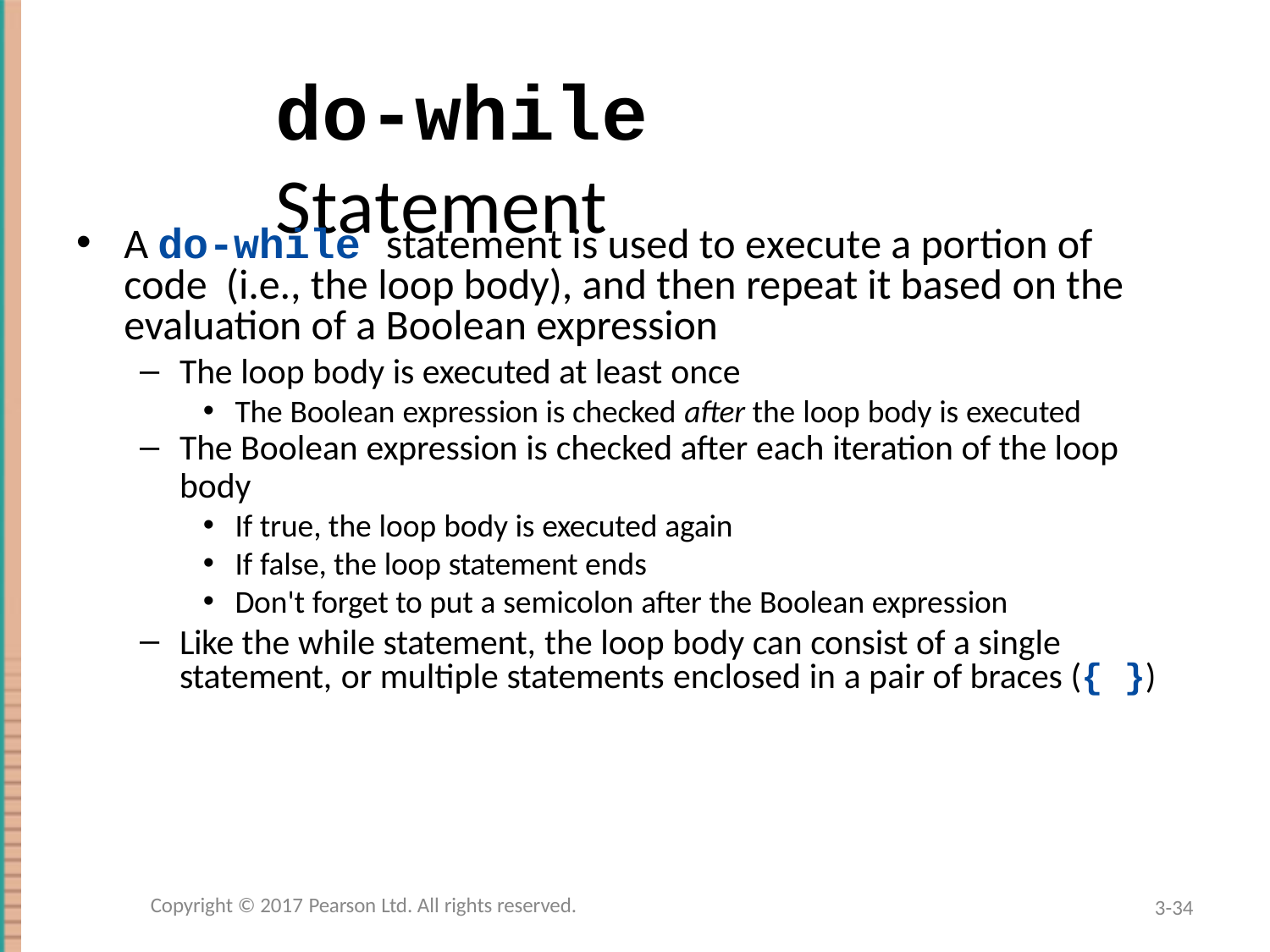

# do-while Statement
A do-while statement is used to execute a portion of code  (i.e., the loop body), and then repeat it based on the  evaluation of a Boolean expression
The loop body is executed at least once
The Boolean expression is checked after the loop body is executed
The Boolean expression is checked after each iteration of the loop
body
If true, the loop body is executed again
If false, the loop statement ends
Don't forget to put a semicolon after the Boolean expression
Like the while statement, the loop body can consist of a single  statement, or multiple statements enclosed in a pair of braces ({ })
Copyright © 2017 Pearson Ltd. All rights reserved.
3-34